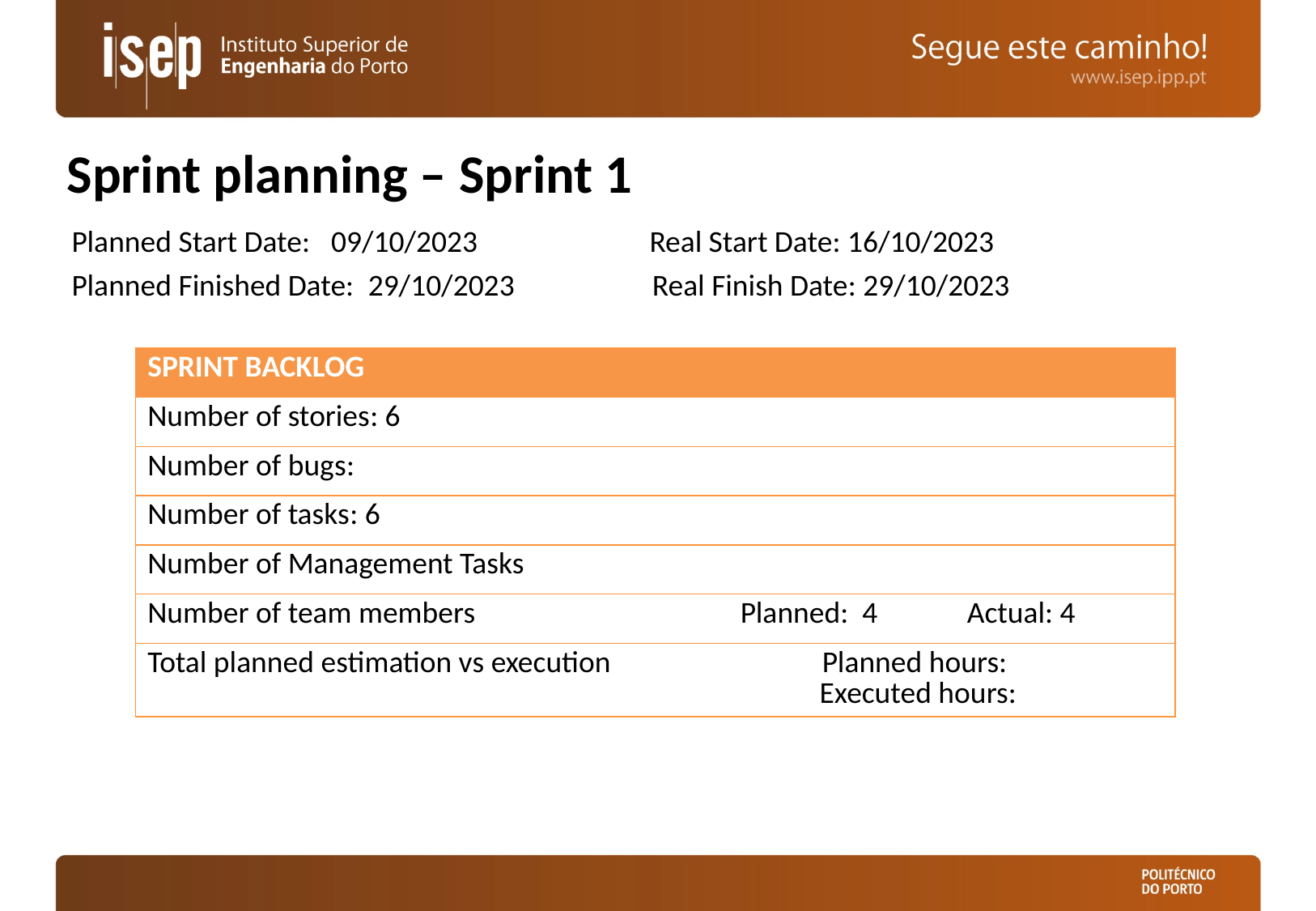

# Sprint planning – Sprint 1
Planned Start Date:   09/10/2023                         Real Start Date: 16/10/2023
Planned Finished Date:  29/10/2023                    Real Finish Date: 29/10/2023

| SPRINT BACKLOG |  |
| --- | --- |
| Number of stories: 6 |  |
| Number of bugs: |  |
| Number of tasks: 6 |  |
| Number of Management Tasks |  |
| Number of team members | Planned:  4             Actual: 4 |
| Total planned estimation vs execution | Planned hours: Executed hours: |